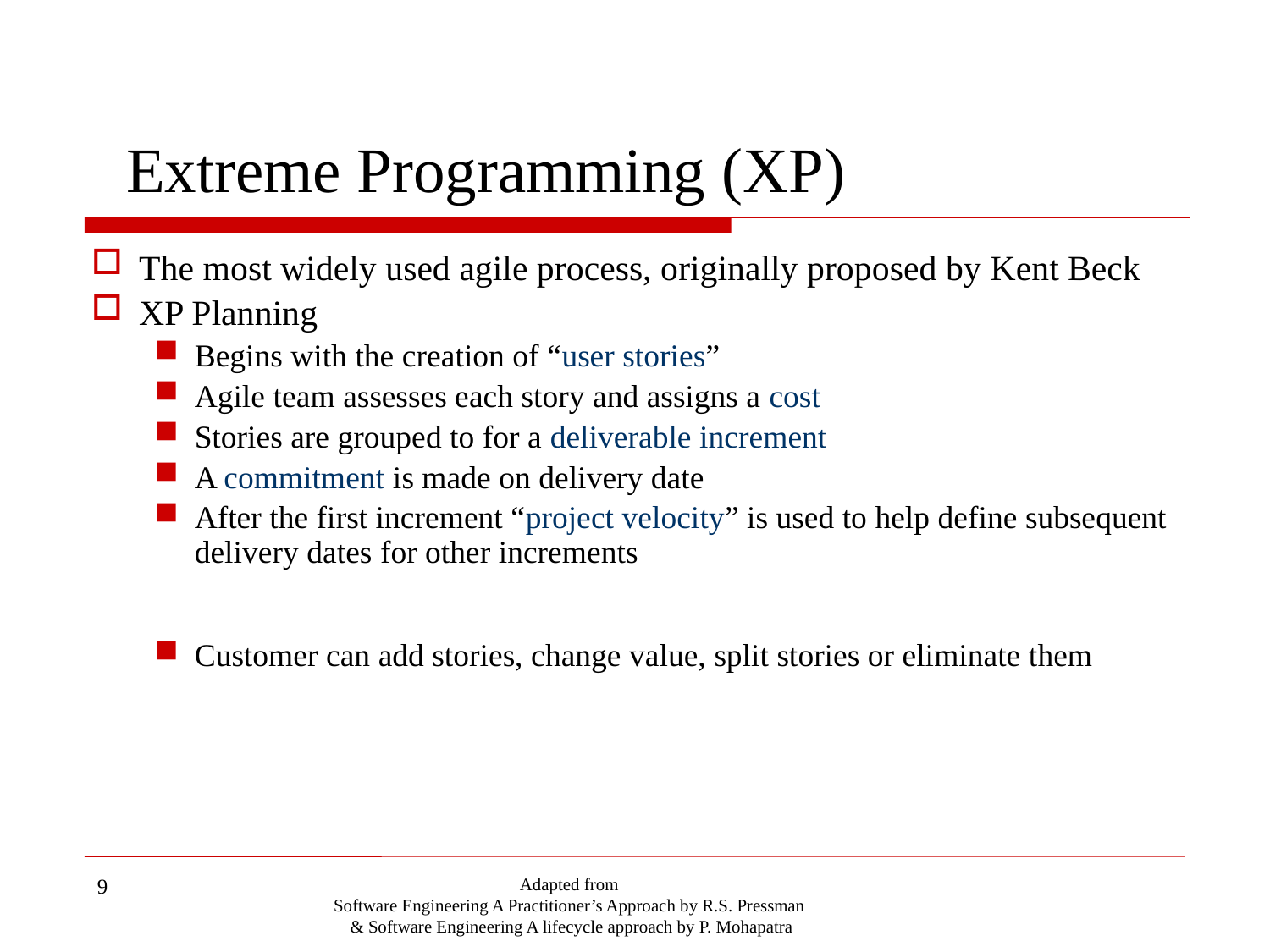

# Extreme Programming (XP)
The most widely used agile process, originally proposed by Kent Beck
XP Planning
Begins with the creation of “user stories”
Agile team assesses each story and assigns a cost
Stories are grouped to for a deliverable increment
A commitment is made on delivery date
After the first increment “project velocity” is used to help define subsequent delivery dates for other increments

Customer can add stories, change value, split stories or eliminate them

9
Adapted from
Software Engineering A Practitioner’s Approach by R.S. Pressman
& Software Engineering A lifecycle approach by P. Mohapatra